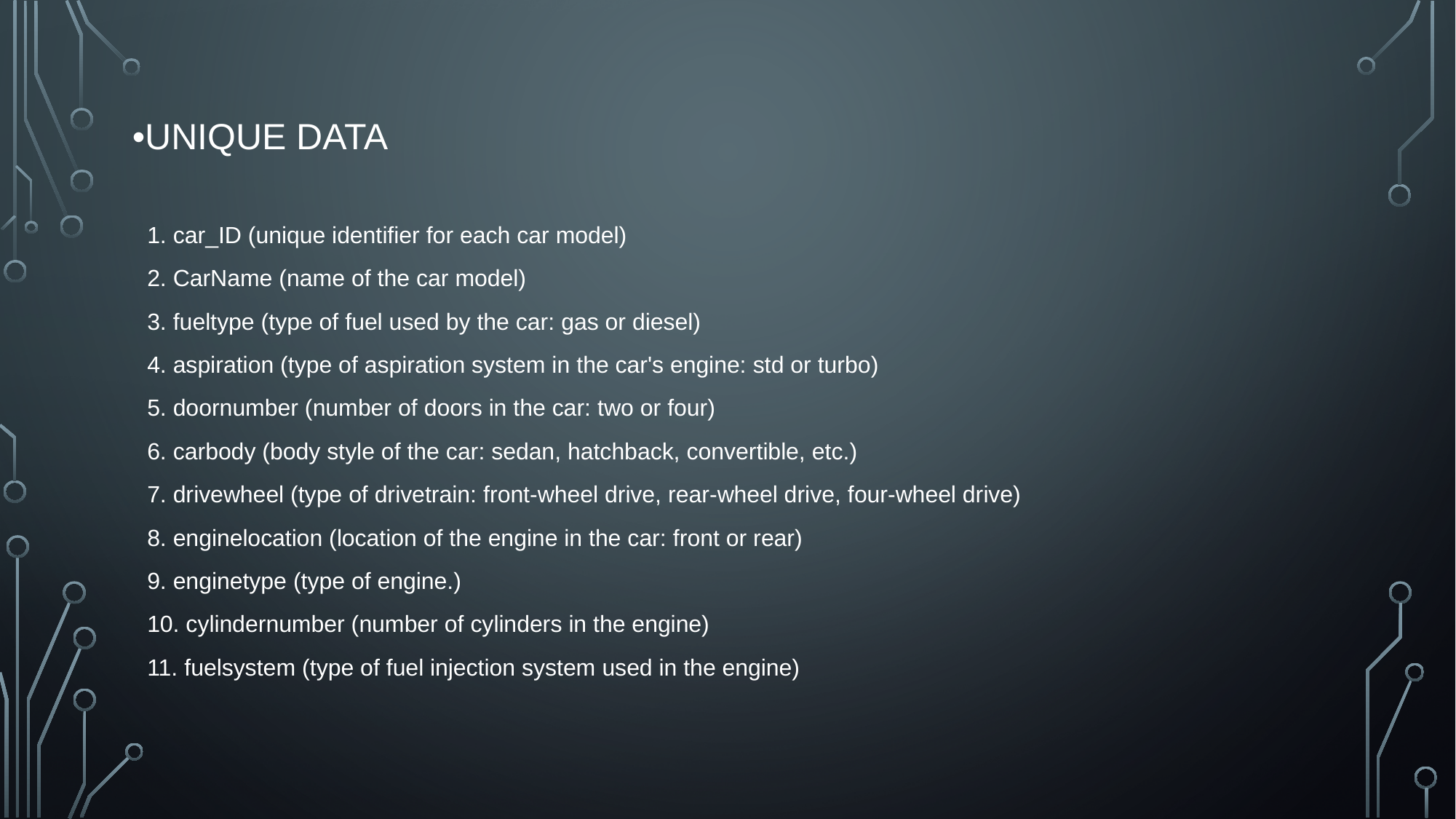

# •UNIQUE DATA

1. car_ID (unique identifier for each car model)
2. CarName (name of the car model)
3. fueltype (type of fuel used by the car: gas or diesel)
4. aspiration (type of aspiration system in the car's engine: std or turbo)
5. doornumber (number of doors in the car: two or four)
6. carbody (body style of the car: sedan, hatchback, convertible, etc.)
7. drivewheel (type of drivetrain: front-wheel drive, rear-wheel drive, four-wheel drive)
8. enginelocation (location of the engine in the car: front or rear)
9. enginetype (type of engine.)
10. cylindernumber (number of cylinders in the engine)
11. fuelsystem (type of fuel injection system used in the engine)